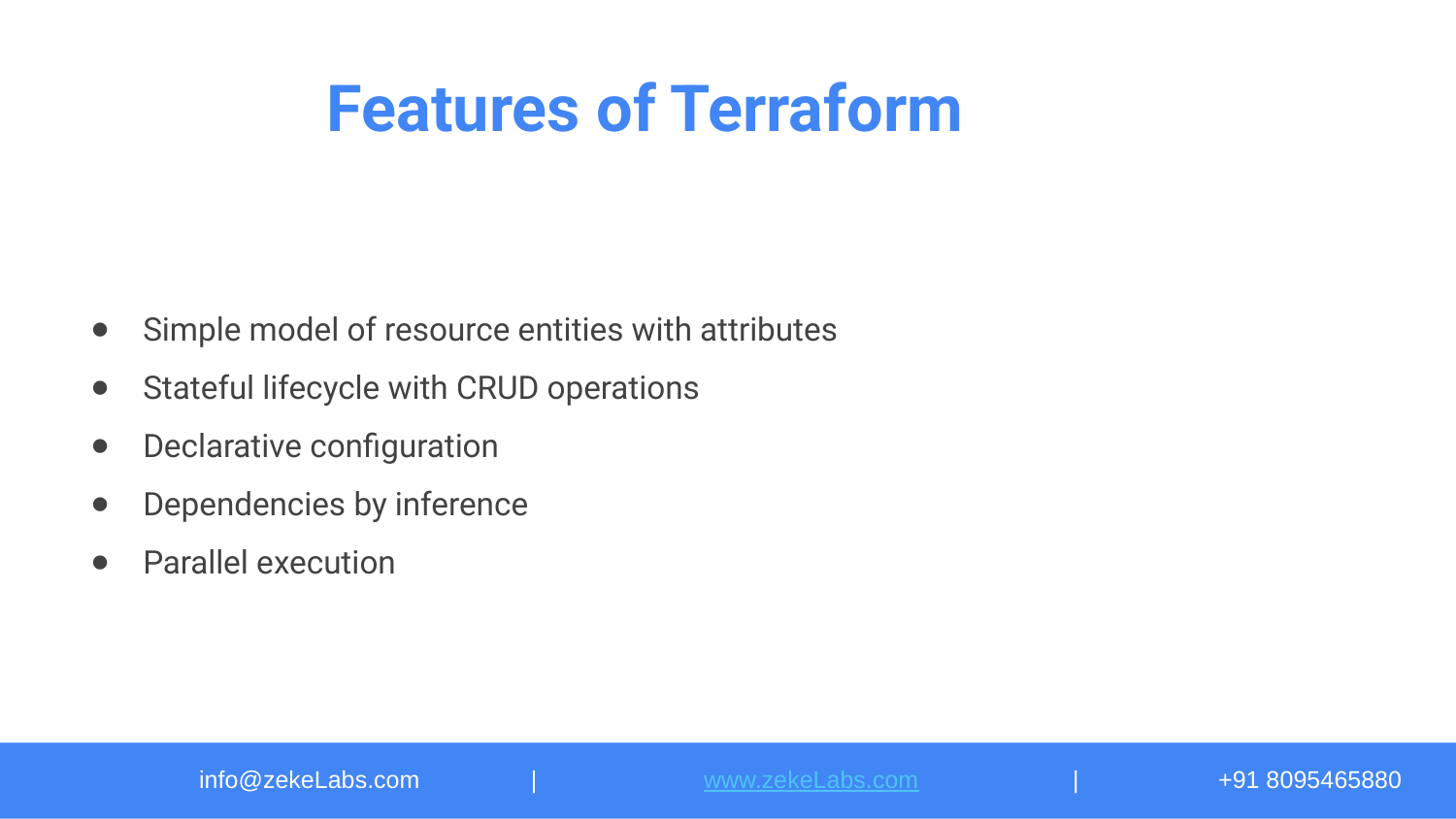

# Features of Terraform
Simple model of resource entities with attributes
Stateful lifecycle with CRUD operations
Declarative configuration
Dependencies by inference
Parallel execution
info@zekeLabs.com	      |	          www.zekeLabs.com		|	+91 8095465880